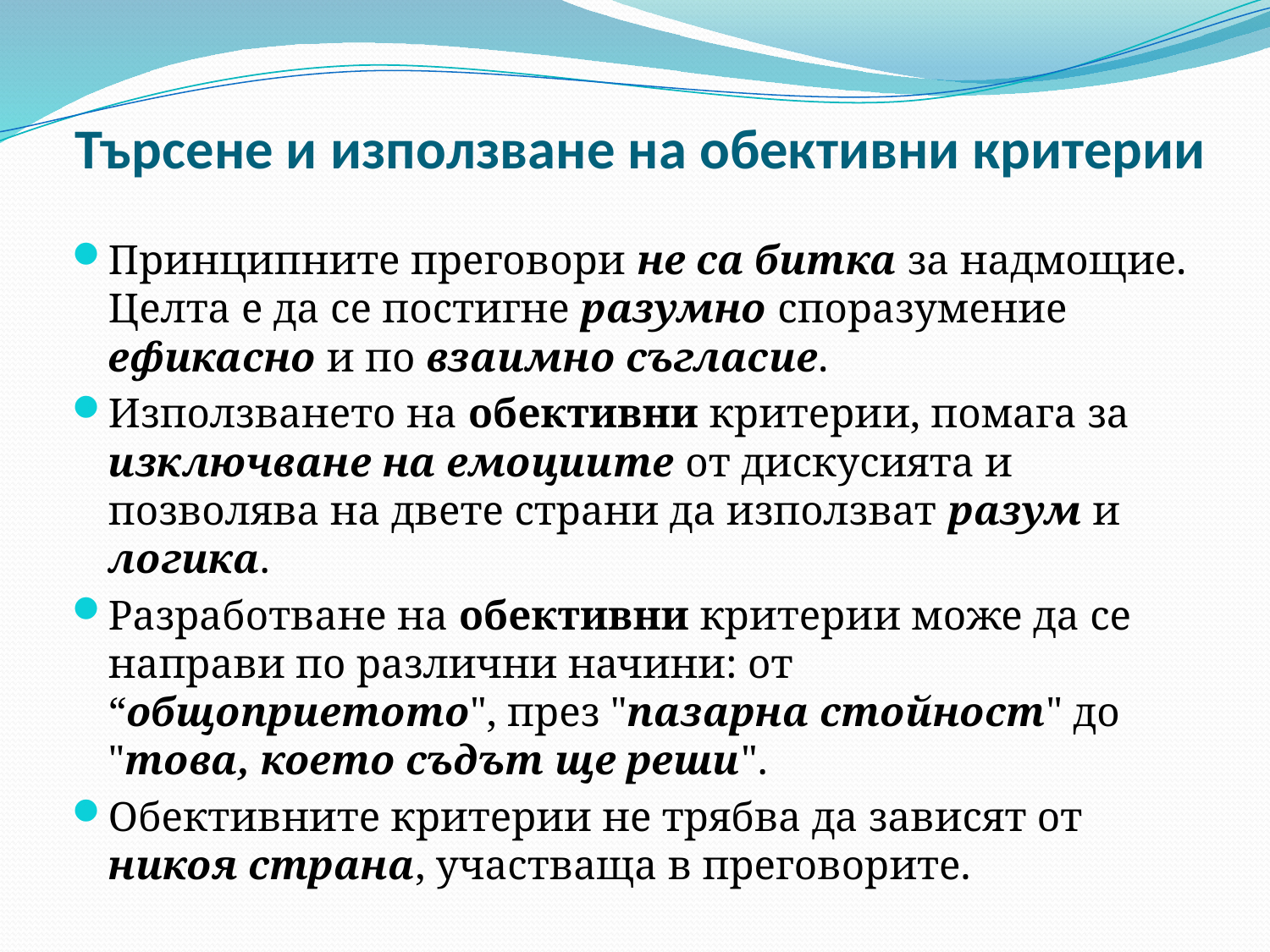

# Търсене и използване на обективни критерии
Принципните преговори не са битка за надмощие. Целта е да се постигне разумно споразумение ефикасно и по взаимно съгласие.
Използването на обективни критерии, помага за изключване на емоциите от дискусията и позволява на двете страни да използват разум и логика.
Разработване на обективни критерии може да се направи по различни начини: от “общоприетото", през "пазарна стойност" до "това, което съдът ще реши".
Обективните критерии не трябва да зависят от никоя страна, участваща в преговорите.